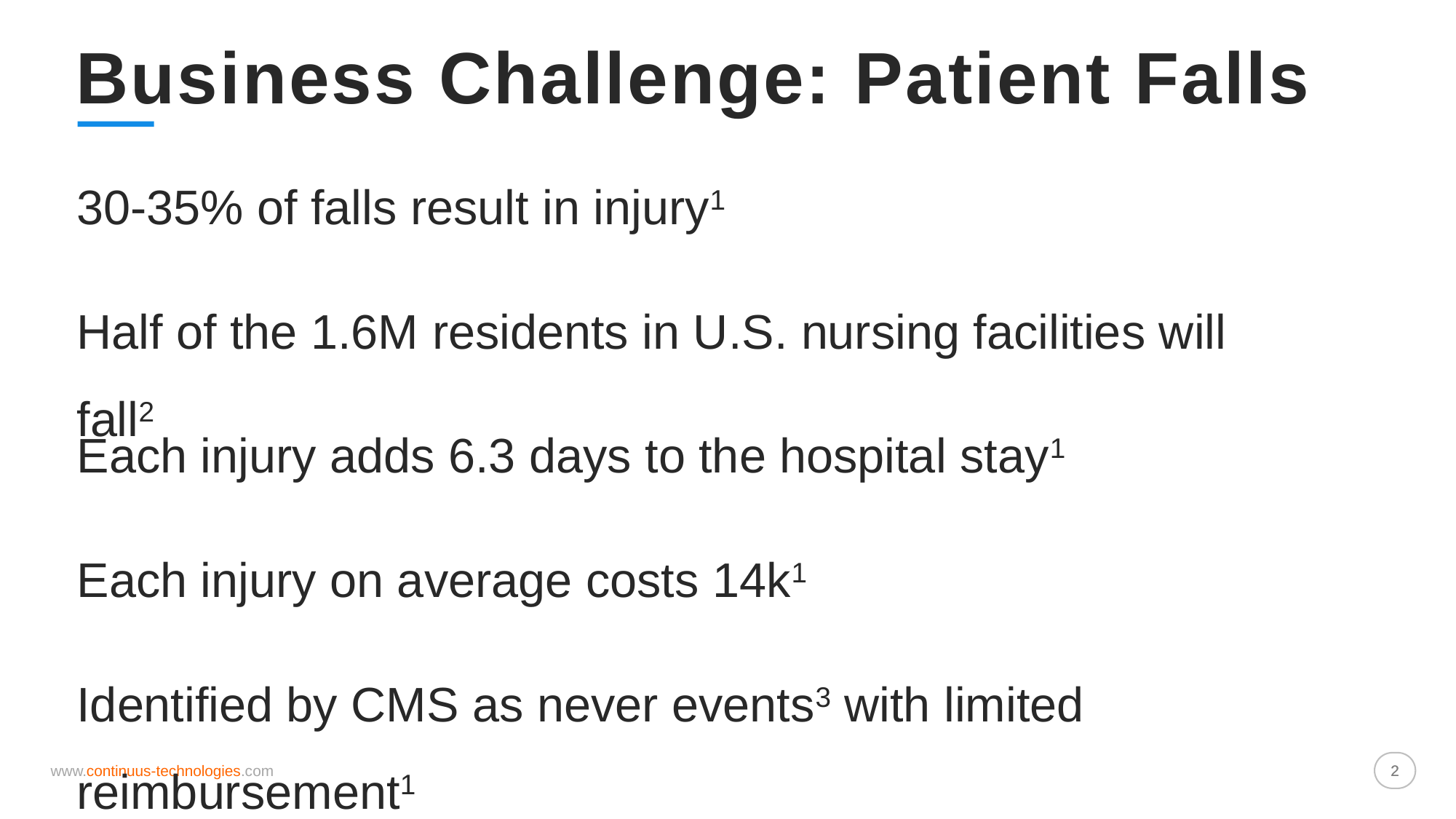

Business Challenge: Patient Falls
30-35% of falls result in injury1
Half of the 1.6M residents in U.S. nursing facilities will fall2
Each injury adds 6.3 days to the hospital stay1
Each injury on average costs 14k1
Identified by CMS as never events3 with limited reimbursement1
2
2